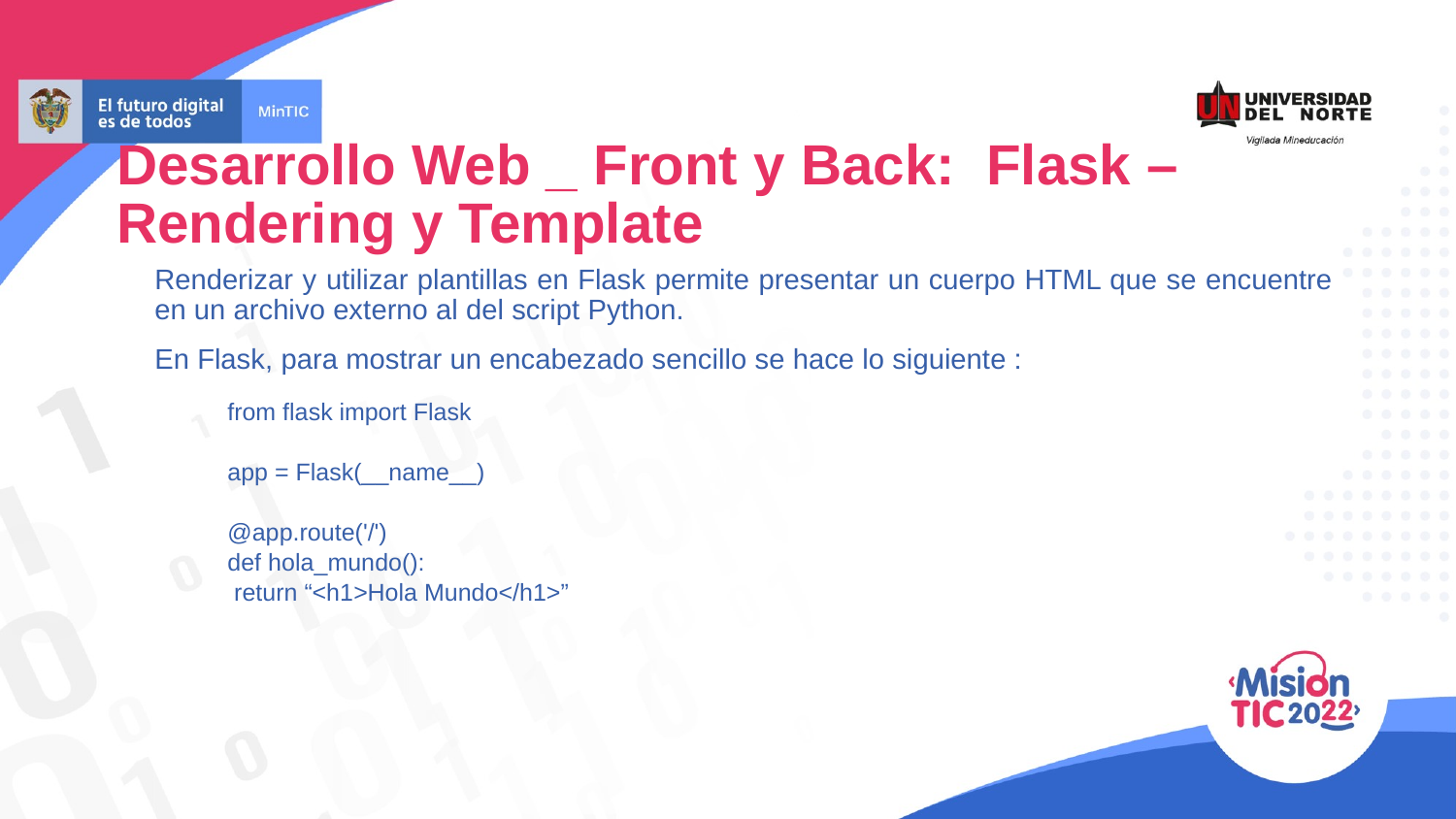

Desarrollo Web _ Front y Back:  Flask – Rendering y Template
Renderizar y utilizar plantillas en Flask permite presentar un cuerpo HTML que se encuentre en un archivo externo al del script Python.
En Flask, para mostrar un encabezado sencillo se hace lo siguiente :

from flask import Flask

app = Flask(__name__)

@app.route('/')
def hola_mundo():
 return “<h1>Hola Mundo</h1>”